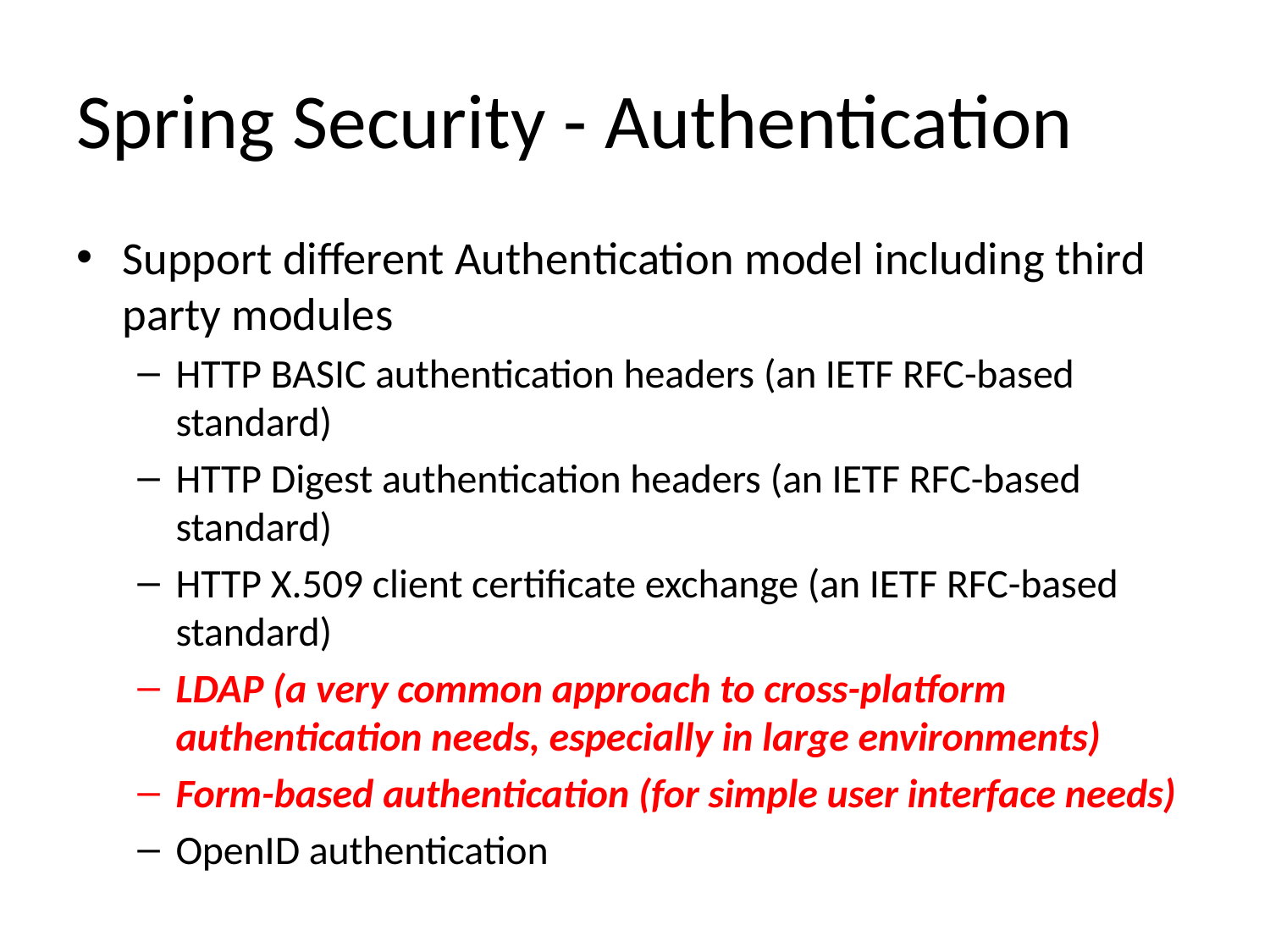

# Spring Security - Authentication
Support different Authentication model including third party modules
HTTP BASIC authentication headers (an IETF RFC-based standard)
HTTP Digest authentication headers (an IETF RFC-based standard)
HTTP X.509 client certificate exchange (an IETF RFC-based standard)
LDAP (a very common approach to cross-platform authentication needs, especially in large environments)
Form-based authentication (for simple user interface needs)
OpenID authentication